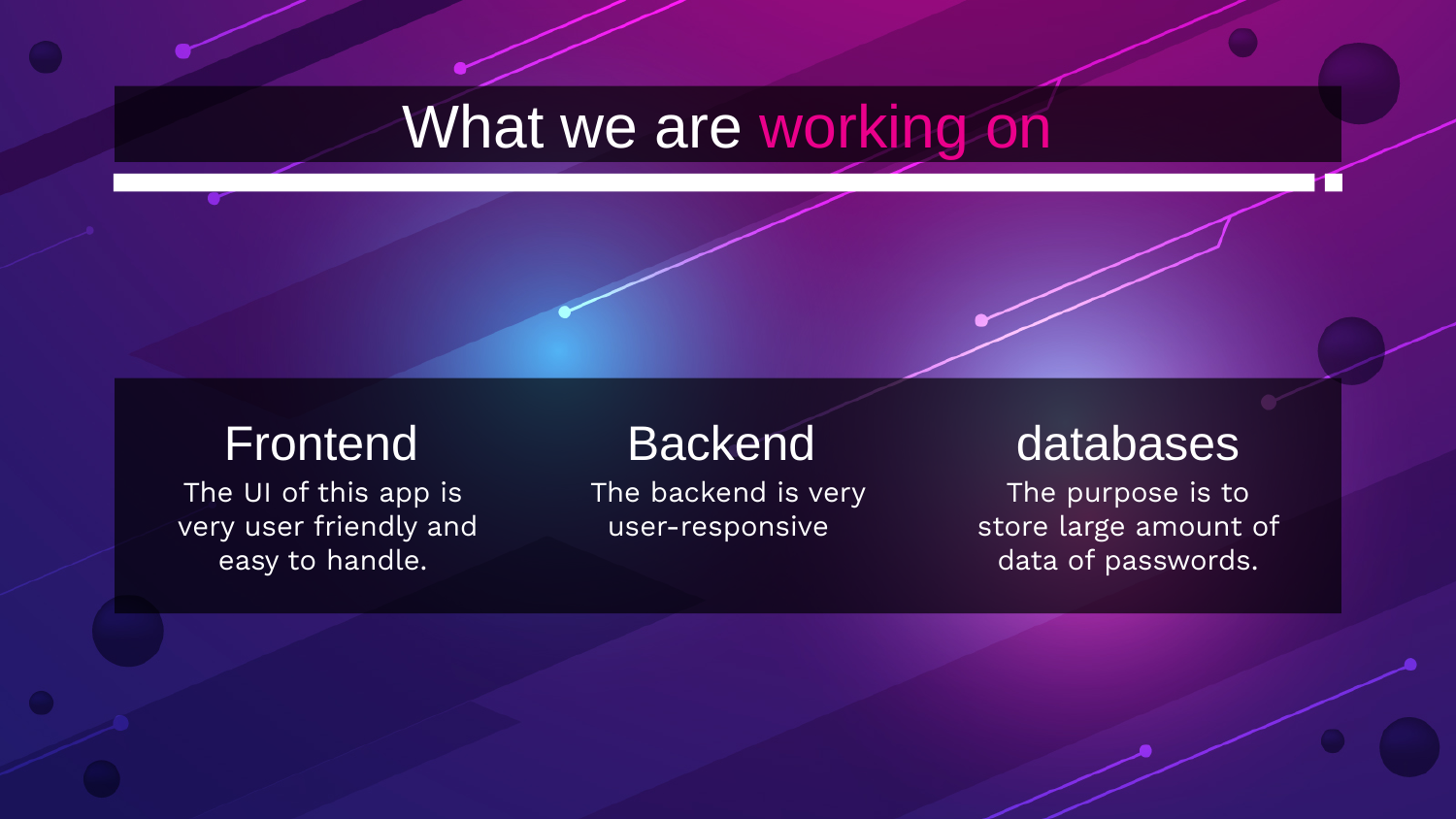

# What we are working on

Frontend
Backend
databases
The UI of this app is  very user friendly and easy to handle.
The backend is very user-responsive
The purpose is to store large amount of data of passwords.